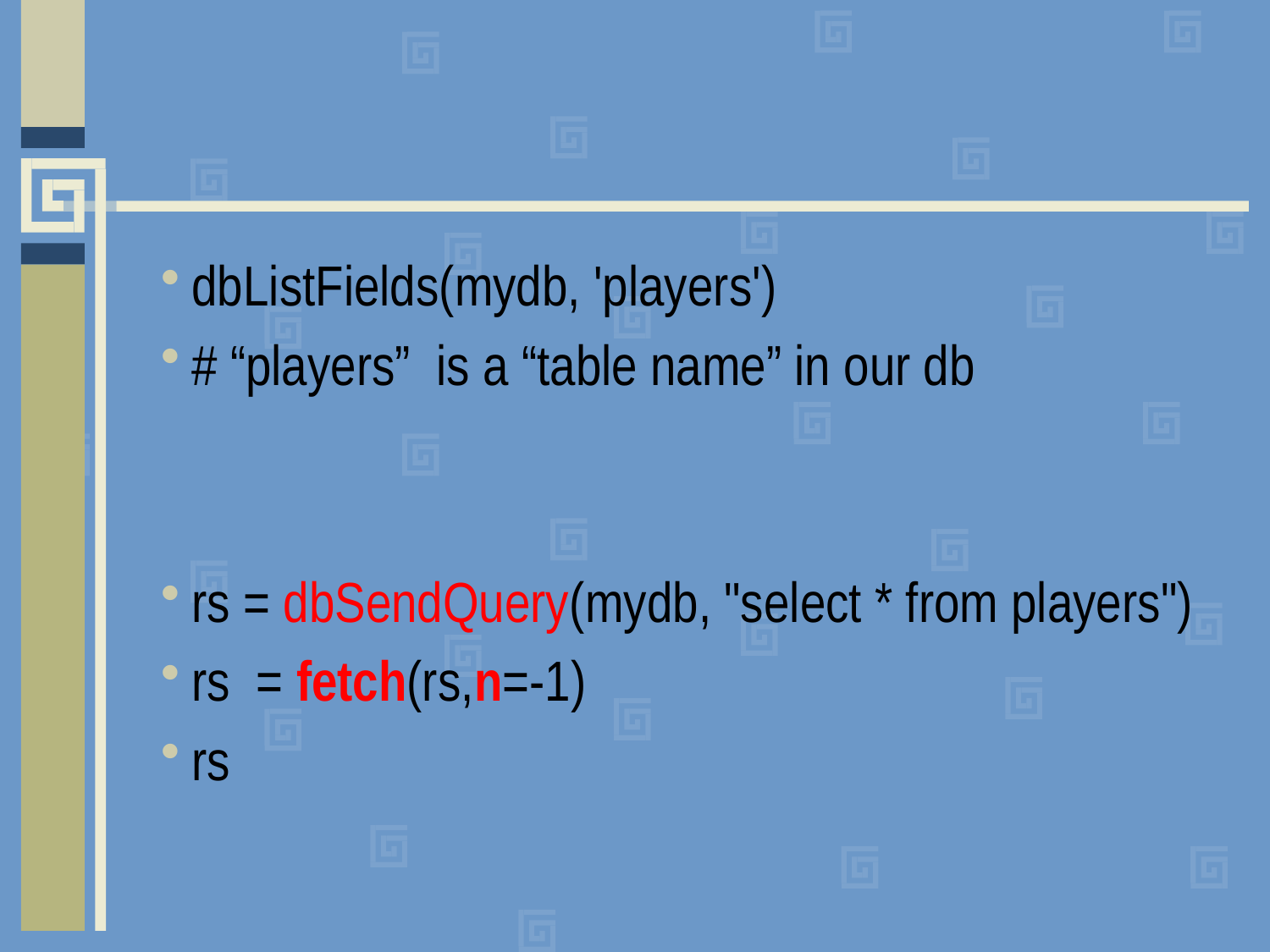

#
dbListFields(mydb, 'players')
# “players”  is a “table name” in our db

rs = dbSendQuery(mydb, "select * from players")
rs  = fetch(rs,n=-1)
rs